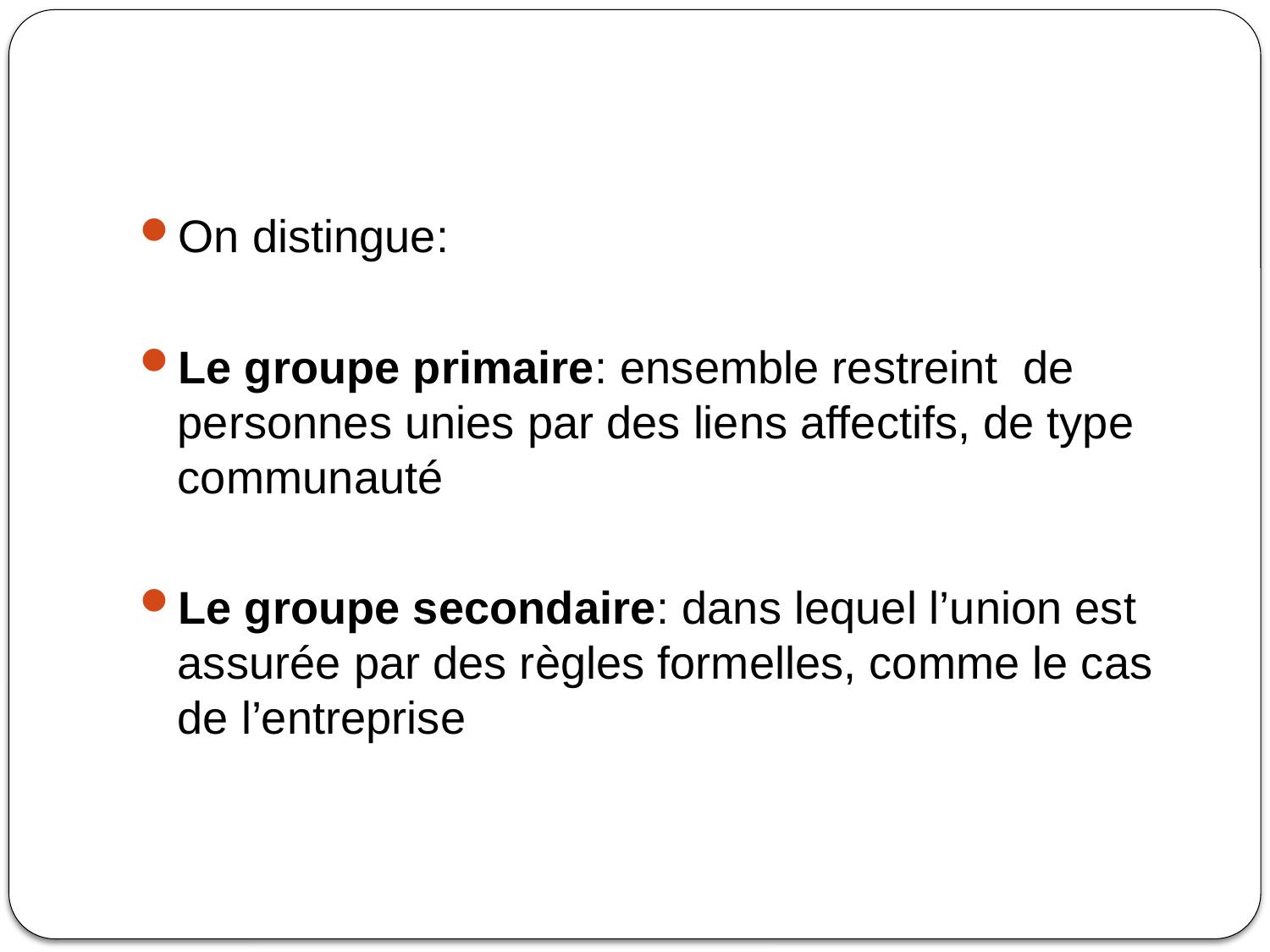

#
On distingue:

Le groupe primaire: ensemble restreint  de personnes unies par des liens affectifs, de type  communauté

Le groupe secondaire: dans lequel l’union est assurée par des règles formelles, comme le cas de l’entreprise